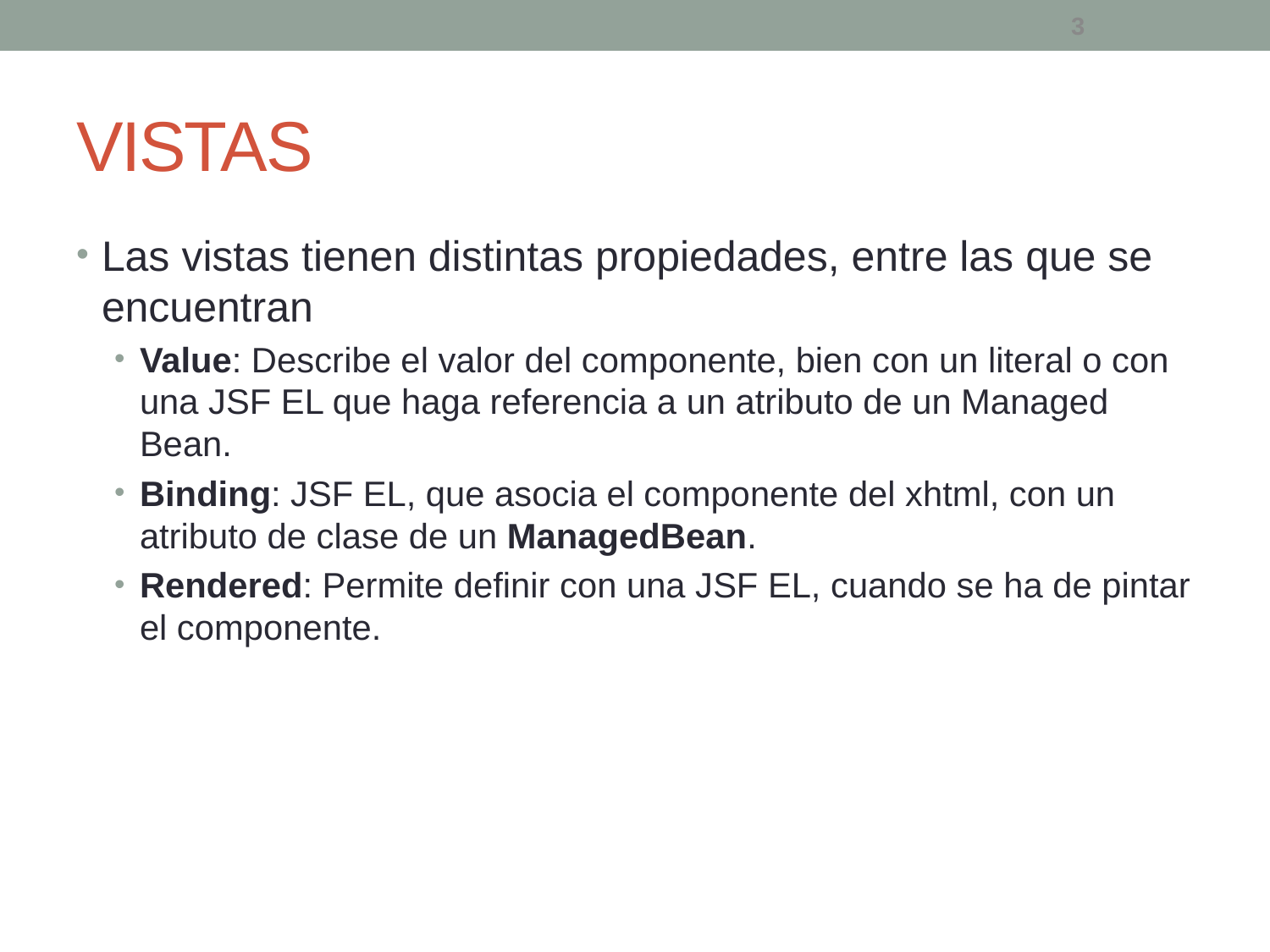

3
# VISTAS
Las vistas tienen distintas propiedades, entre las que se encuentran
Value: Describe el valor del componente, bien con un literal o con una JSF EL que haga referencia a un atributo de un Managed Bean.
Binding: JSF EL, que asocia el componente del xhtml, con un atributo de clase de un ManagedBean.
Rendered: Permite definir con una JSF EL, cuando se ha de pintar el componente.